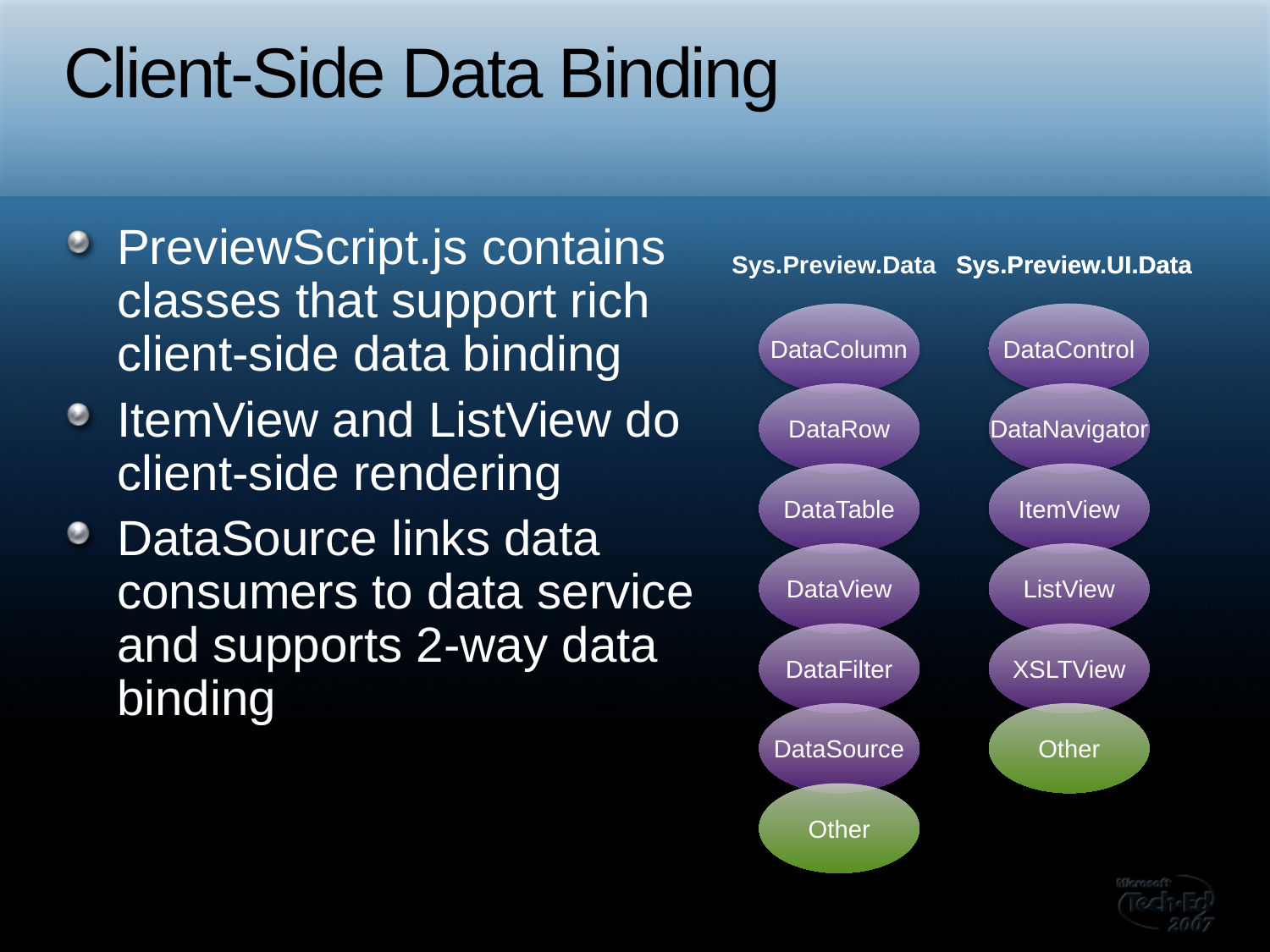

# Client-Side Data Binding
PreviewScript.js contains classes that support rich client-side data binding
ItemView and ListView do client-side rendering
DataSource links data consumers to data service and supports 2-way data binding
Sys.Preview.Data
Sys.Preview.UI.Data
Sys.Preview.UI.Data
DataColumn
DataControl
DataRow
DataNavigator
DataTable
ItemView
DataView
ListView
DataFilter
XSLTView
DataSource
Other
Other